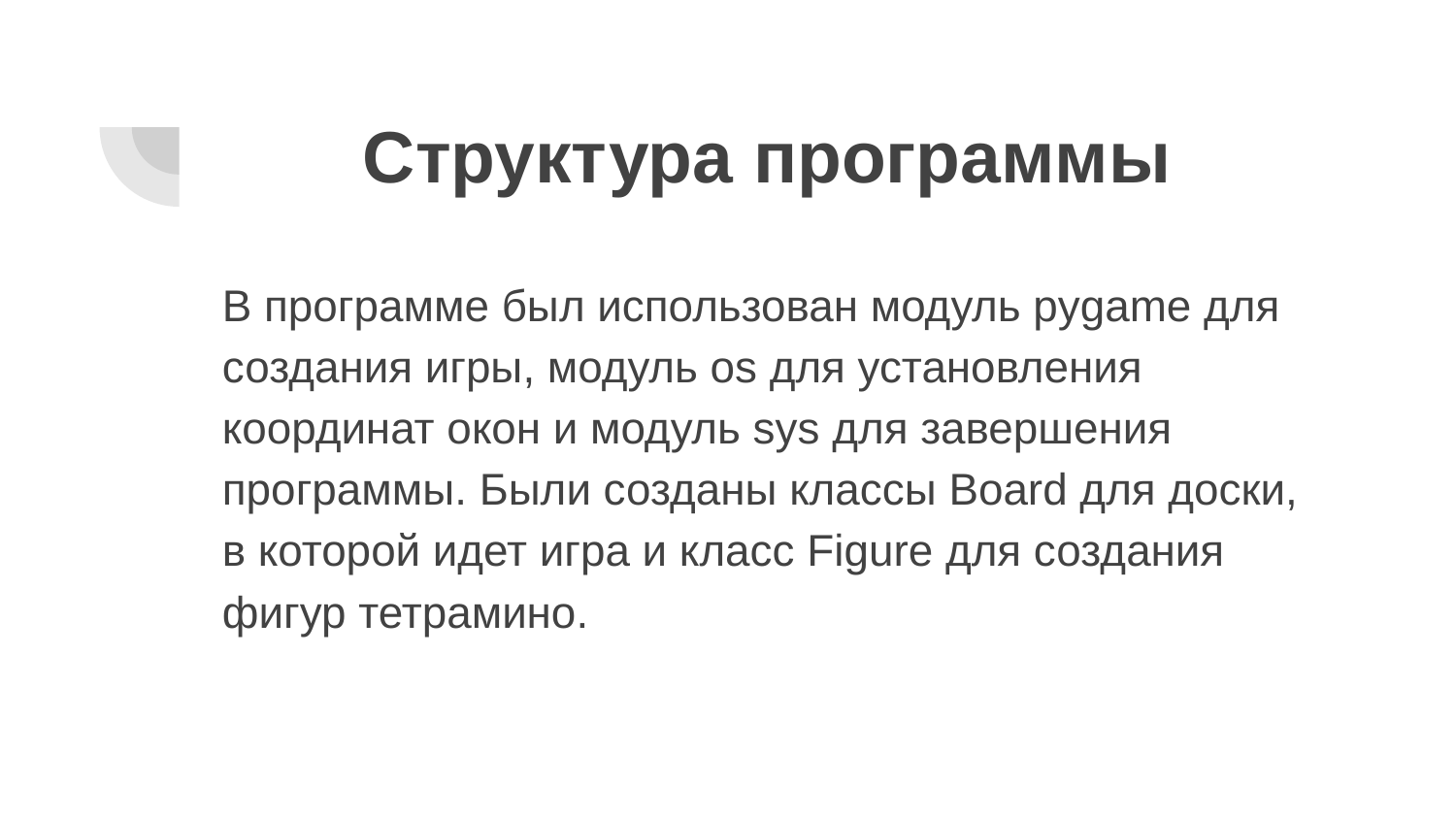

# Структура программы
В программе был использован модуль pygame для создания игры, модуль os для установления координат окон и модуль sys для завершения программы. Были созданы классы Board для доски, в которой идет игра и класс Figure для создания фигур тетрамино.